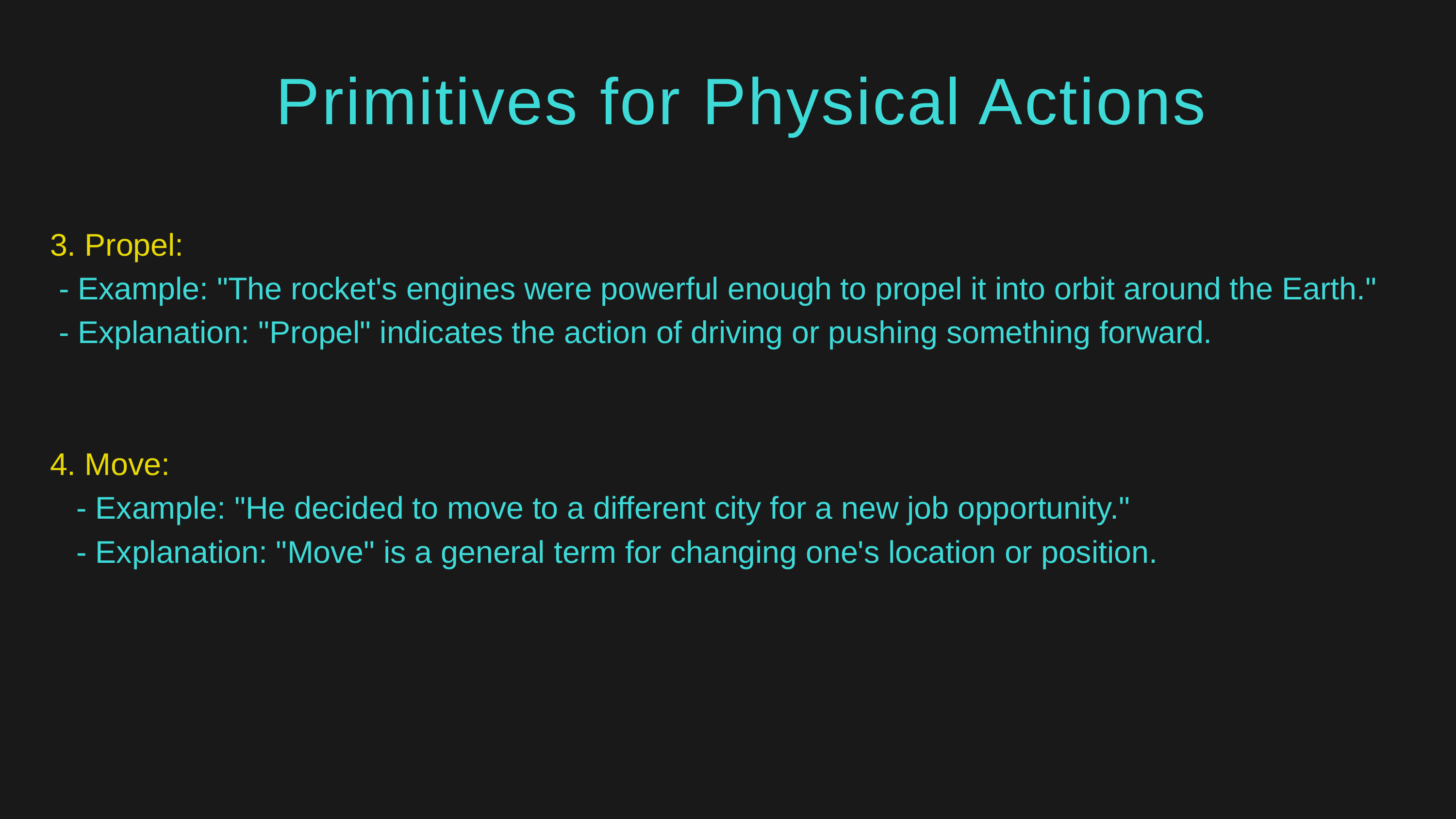

Primitives for Physical Actions
3. Propel:
 - Example: "The rocket's engines were powerful enough to propel it into orbit around the Earth."
 - Explanation: "Propel" indicates the action of driving or pushing something forward.

4. Move:
   - Example: "He decided to move to a different city for a new job opportunity."
   - Explanation: "Move" is a general term for changing one's location or position.